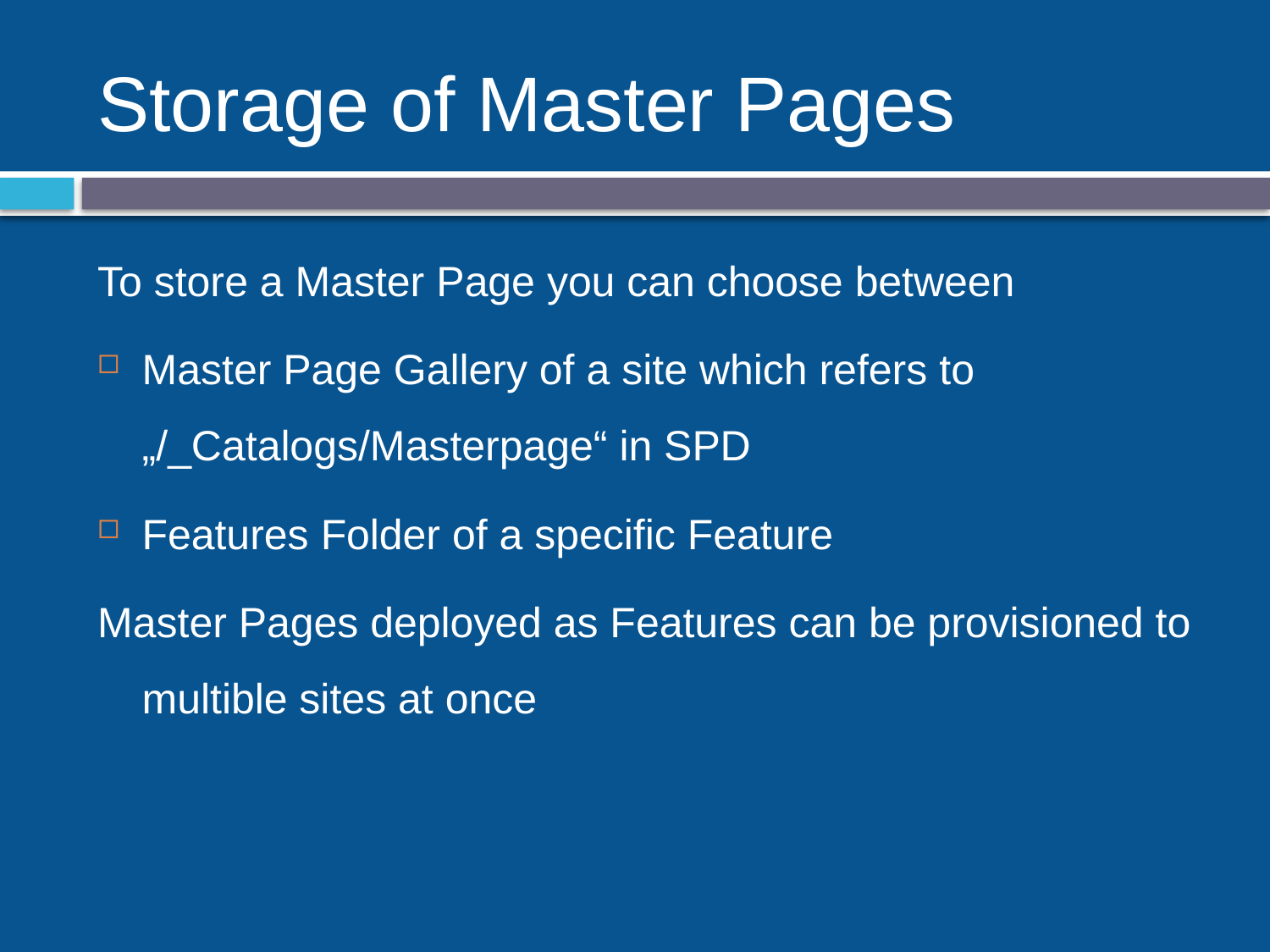

# Storage of Master Pages
To store a Master Page you can choose between
Master Page Gallery of a site which refers to „/_Catalogs/Masterpage“ in SPD
Features Folder of a specific Feature
Master Pages deployed as Features can be provisioned to multible sites at once